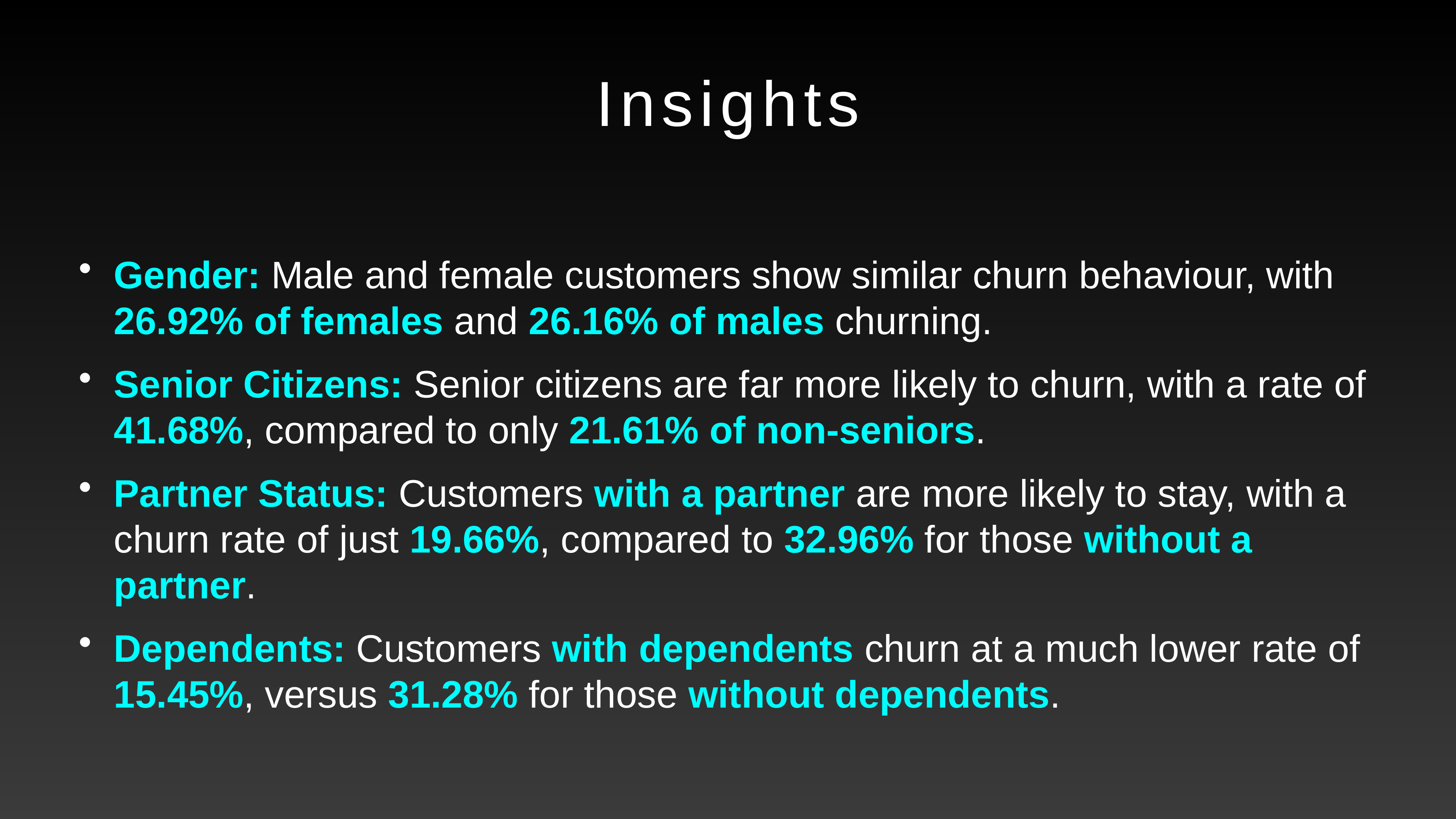

# Insights
Gender: Male and female customers show similar churn behaviour, with 26.92% of females and 26.16% of males churning.
Senior Citizens: Senior citizens are far more likely to churn, with a rate of 41.68%, compared to only 21.61% of non-seniors.
Partner Status: Customers with a partner are more likely to stay, with a churn rate of just 19.66%, compared to 32.96% for those without a partner.
Dependents: Customers with dependents churn at a much lower rate of 15.45%, versus 31.28% for those without dependents.